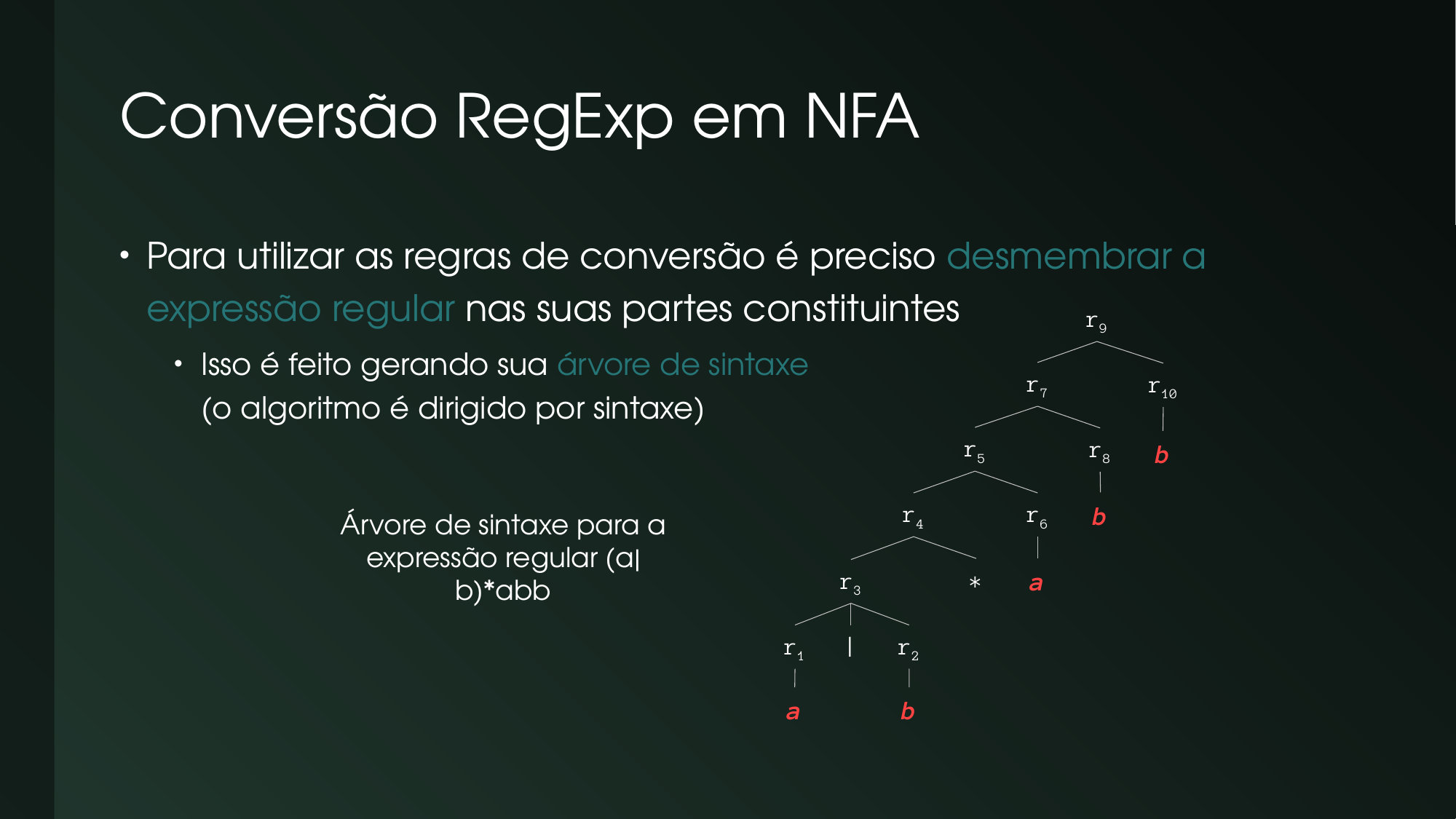

# Conversão RegExp em NFA
Para utilizar as regras de conversão é preciso desmembrar a expressão regular nas suas partes constituintes
Isso é feito gerando sua árvore de sintaxe
(o algoritmo é dirigido por sintaxe)
r9
r7
r10
r5
r8
b
b
r4
r6
*
a
r3
r1
|
r2
a
b
Árvore de sintaxe para a
expressão regular (a|b)*abb